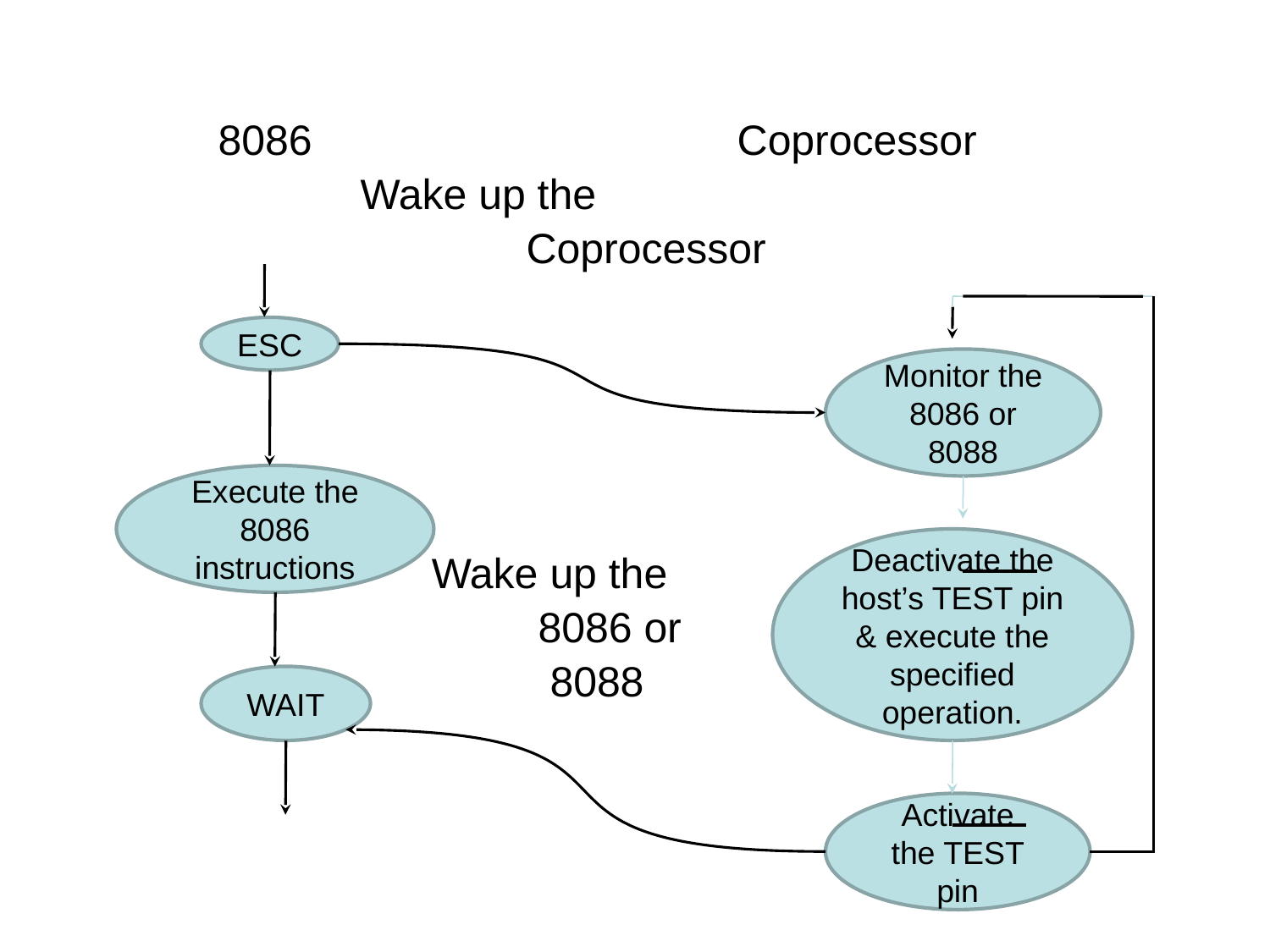

Synchronization between 8086 and its coprocessor
         8086                                    Coprocessor
                     Wake up the
                                   Coprocessor

                           Wake up the
                                    8086 or
                                     8088
ESC
Monitor the 8086 or 8088
Execute the 8086 instructions
Deactivate the host’s TEST pin & execute the specified operation.
WAIT
Activate the TEST pin